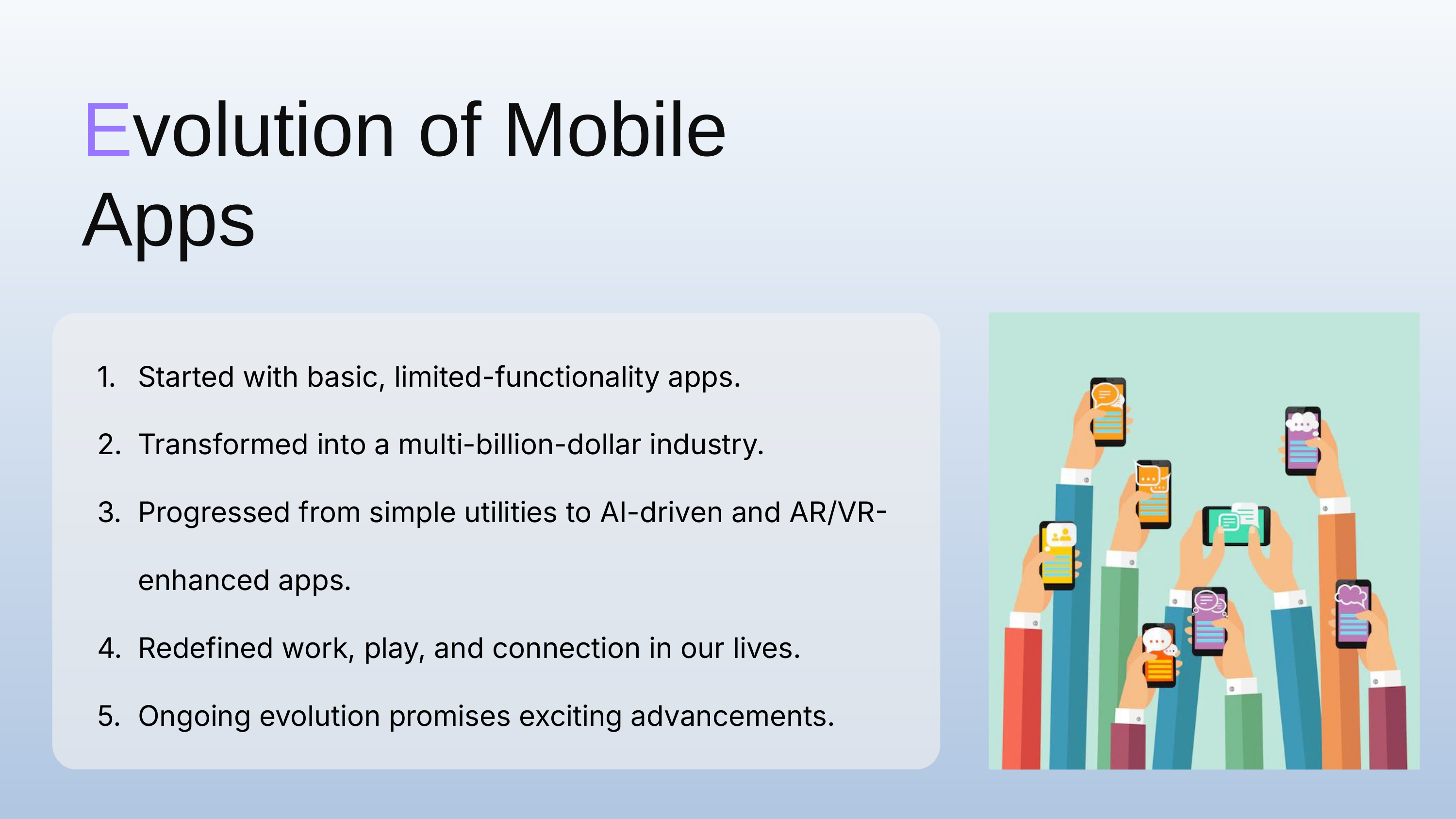

Evolution of Mobile Apps

Started with basic, limited-functionality apps.
Transformed into a multi-billion-dollar industry.
Progressed from simple utilities to AI-driven and AR/VR-enhanced apps.
Redefined work, play, and connection in our lives.
Ongoing evolution promises exciting advancements.